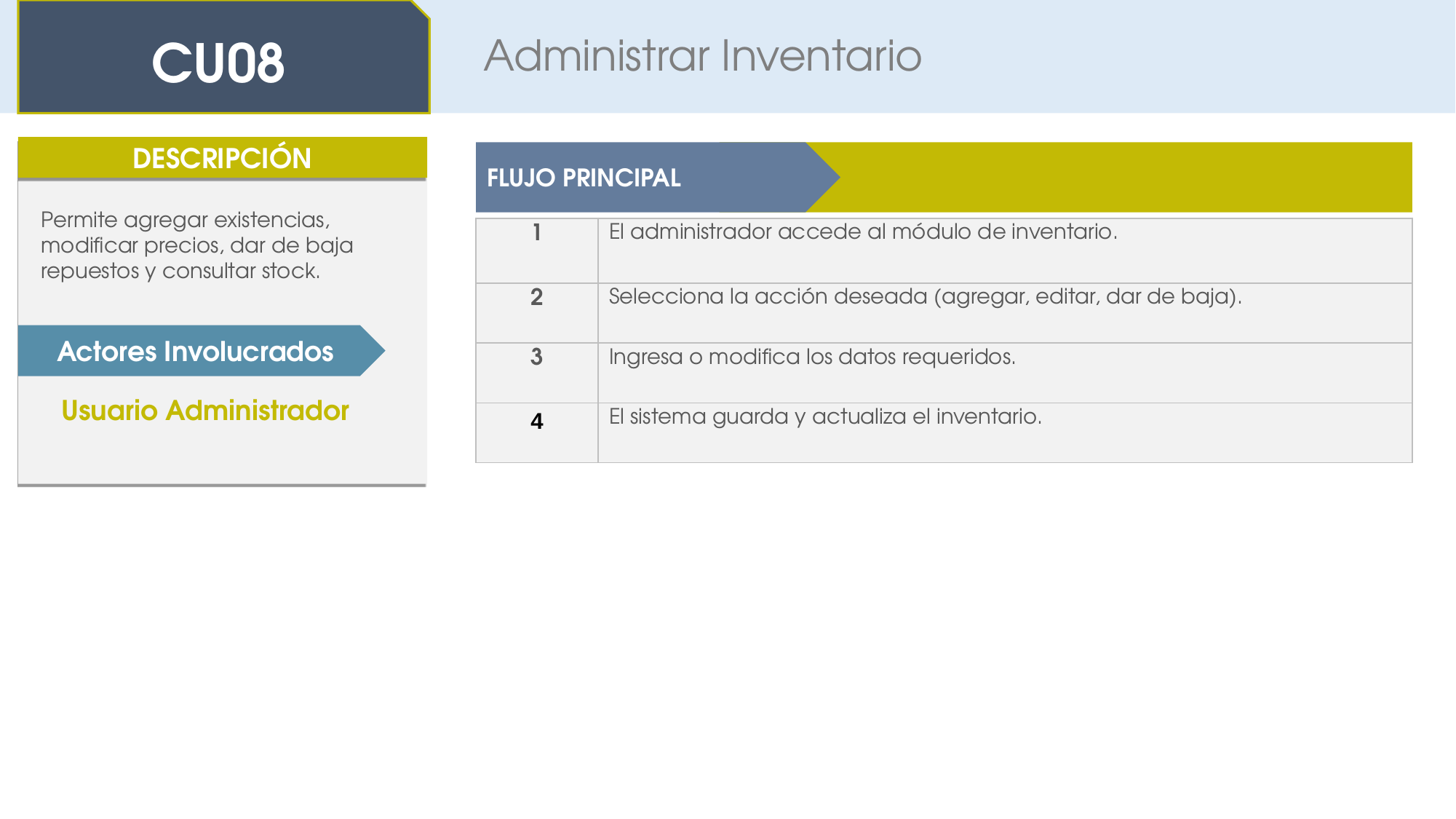

CU08
Administrar Inventario
DESCRIPCIÓN

FLUJO PRINCIPAL

Permite agregar existencias, modificar precios, dar de baja repuestos y consultar stock.
| 1 | El administrador accede al módulo de inventario. |
| --- | --- |
| 2 | Selecciona la acción deseada (agregar, editar, dar de baja). |
| 3 | Ingresa o modifica los datos requeridos. |
| 4 | El sistema guarda y actualiza el inventario. |
Actores Involucrados
Usuario Administrador